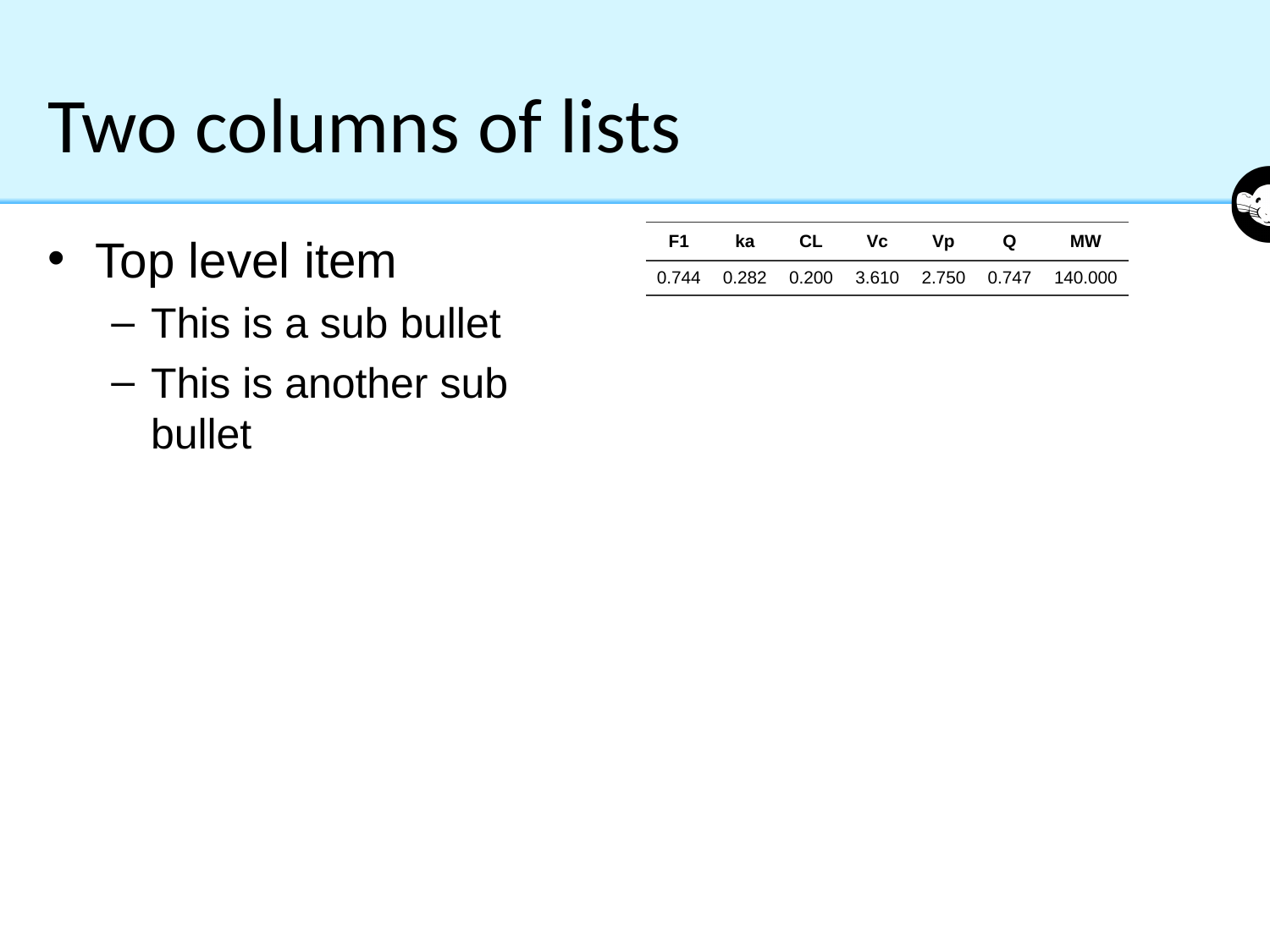

# Two columns of lists
Top level item
This is a sub bullet
This is another sub bullet
| F1 | ka | CL | Vc | Vp | Q | MW |
| --- | --- | --- | --- | --- | --- | --- |
| 0.744 | 0.282 | 0.200 | 3.610 | 2.750 | 0.747 | 140.000 |